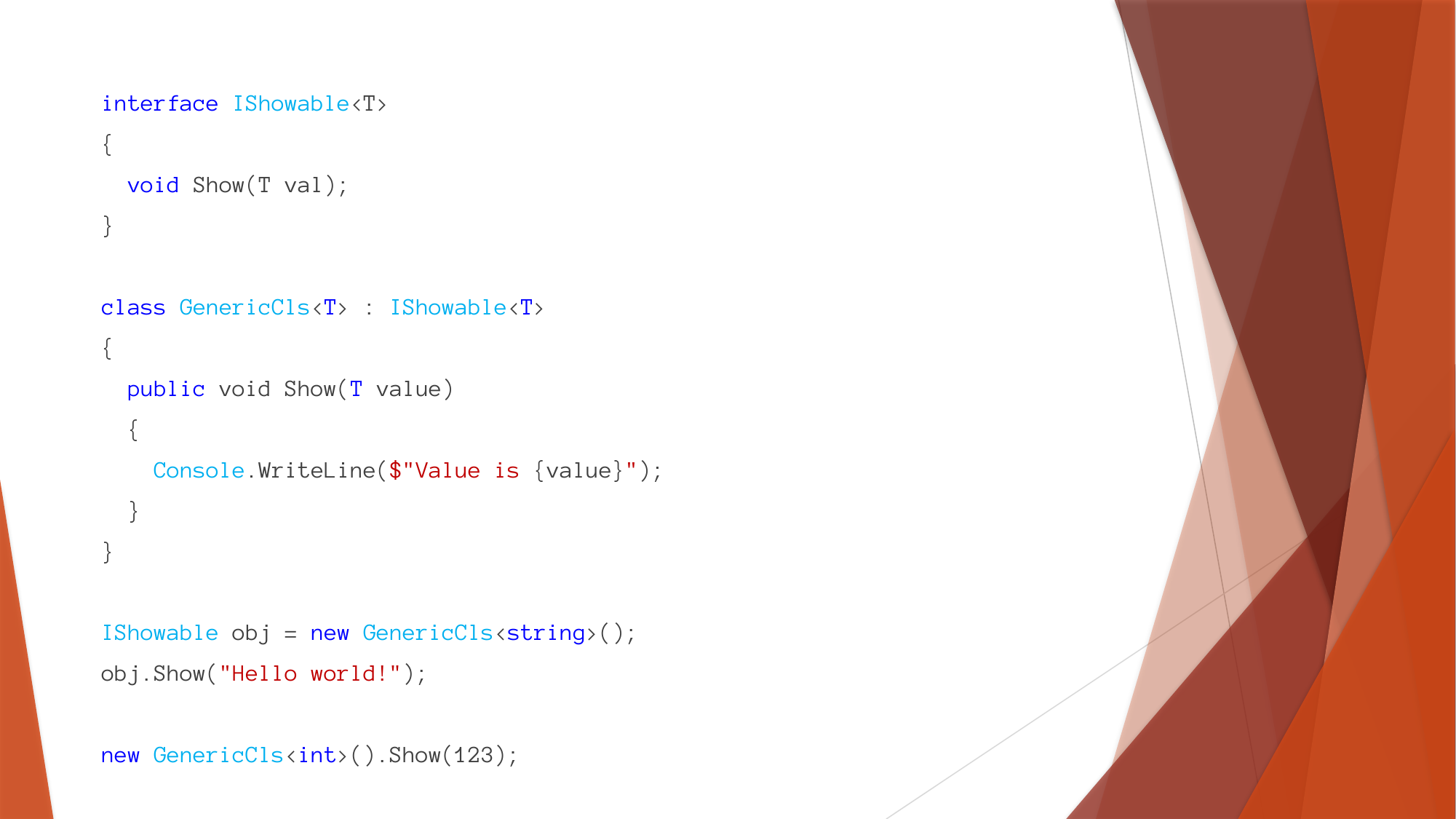

interface IShowable<T>
{
  void Show(T val);
}

class GenericCls<T> : IShowable<T>
{
  public void Show(T value)
  {
    Console.WriteLine($"Value is {value}");
  }
}

IShowable obj = new GenericCls<string>();
obj.Show("Hello world!");

new GenericCls<int>().Show(123);